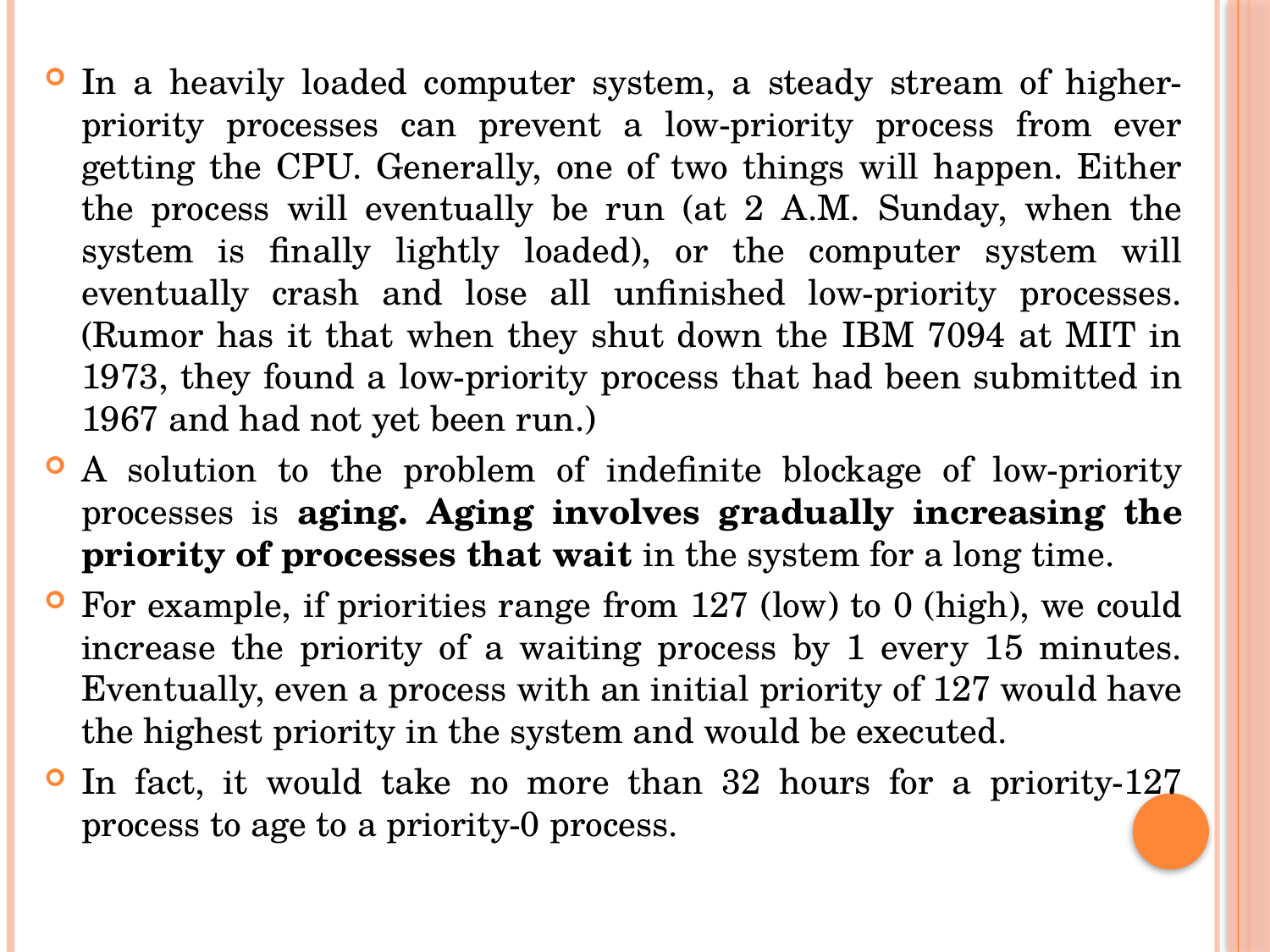

In a heavily loaded computer system, a steady stream of higher-priority processes can prevent a low-priority process from ever getting the CPU. Generally, one of two things will happen. Either the process will eventually be run (at 2 A.M. Sunday, when the system is finally lightly loaded), or the computer system will eventually crash and lose all unfinished low-priority processes. (Rumor has it that when they shut down the IBM 7094 at MIT in 1973, they found a low-priority process that had been submitted in 1967 and had not yet been run.)
A solution to the problem of indefinite blockage of low-priority processes is aging. Aging involves gradually increasing the priority of processes that wait in the system for a long time.
For example, if priorities range from 127 (low) to 0 (high), we could increase the priority of a waiting process by 1 every 15 minutes. Eventually, even a process with an initial priority of 127 would have the highest priority in the system and would be executed.
In fact, it would take no more than 32 hours for a priority-127 process to age to a priority-0 process.